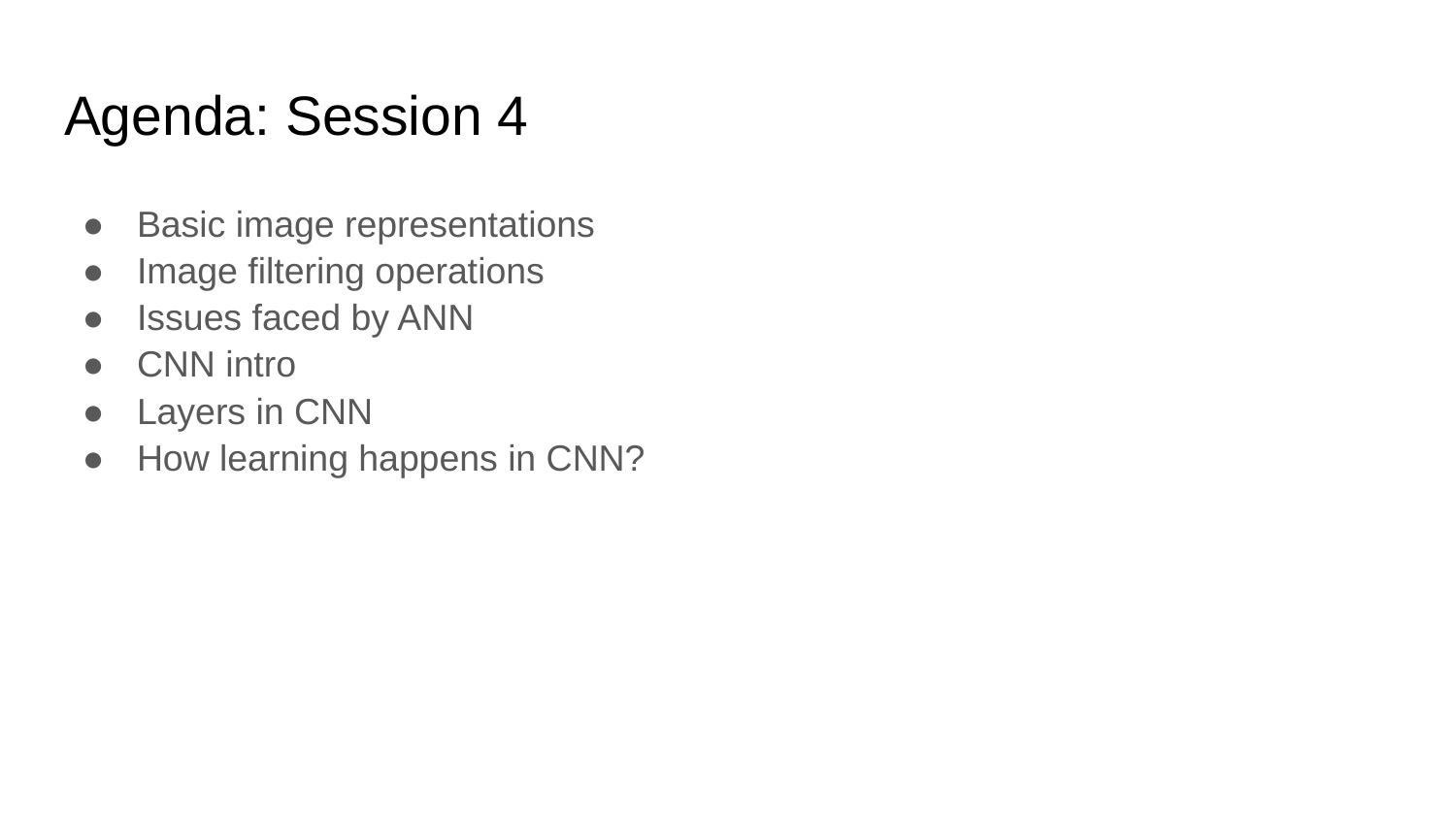

# Agenda: Session 4
Basic image representations
Image filtering operations
Issues faced by ANN
CNN intro
Layers in CNN
How learning happens in CNN?